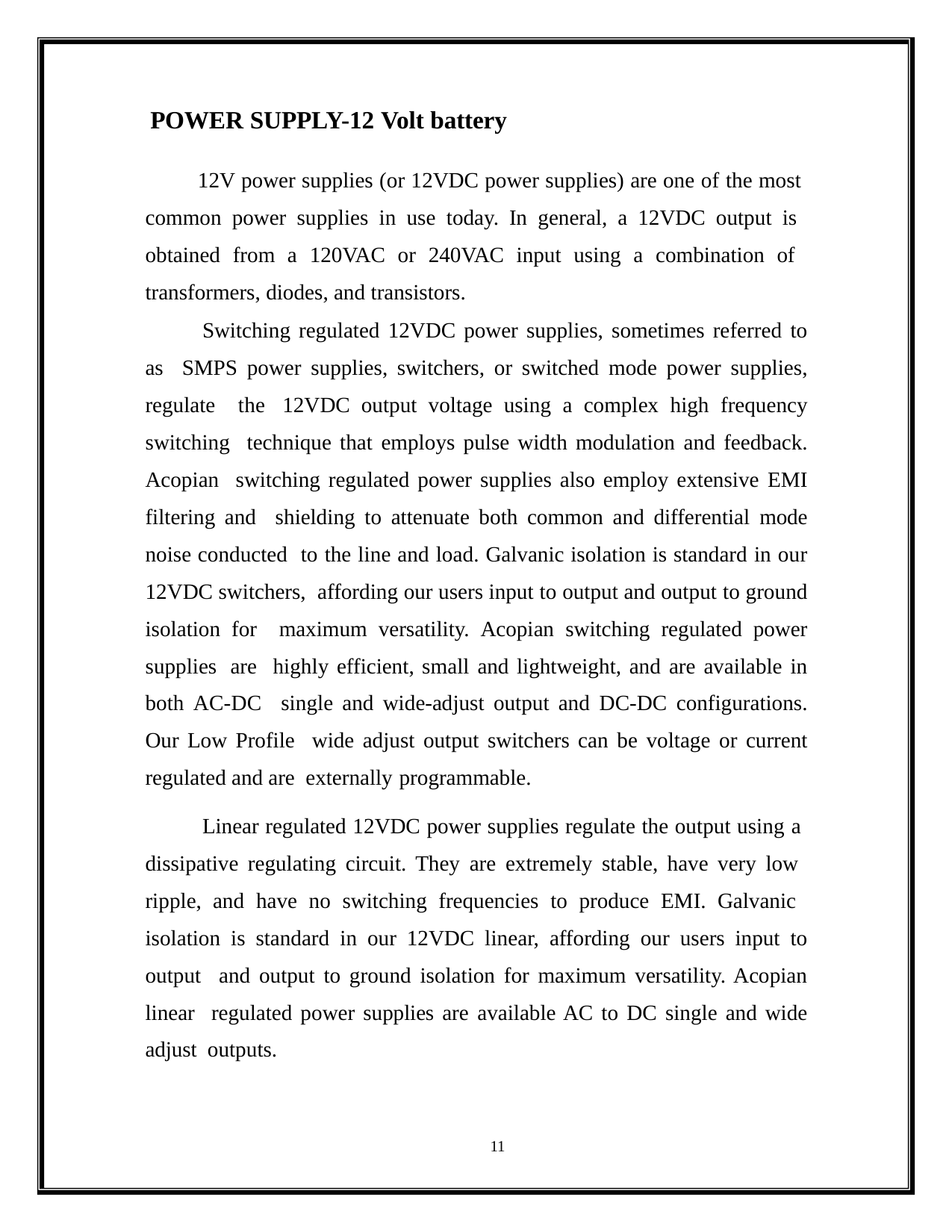

POWER SUPPLY-12 Volt battery
12V power supplies (or 12VDC power supplies) are one of the most  common power supplies in use today. In general, a 12VDC output is  obtained from a 120VAC or 240VAC input using a combination of  transformers, diodes, and transistors.
Switching regulated 12VDC power supplies, sometimes referred to as  SMPS power supplies, switchers, or switched mode power supplies, regulate  the 12VDC output voltage using a complex high frequency switching  technique that employs pulse width modulation and feedback. Acopian  switching regulated power supplies also employ extensive EMI filtering and  shielding to attenuate both common and differential mode noise conducted  to the line and load. Galvanic isolation is standard in our 12VDC switchers,  affording our users input to output and output to ground isolation for  maximum versatility. Acopian switching regulated power supplies are  highly efficient, small and lightweight, and are available in both AC-DC  single and wide-adjust output and DC-DC configurations. Our Low Profile  wide adjust output switchers can be voltage or current regulated and are  externally programmable.
Linear regulated 12VDC power supplies regulate the output using a  dissipative regulating circuit. They are extremely stable, have very low  ripple, and have no switching frequencies to produce EMI. Galvanic  isolation is standard in our 12VDC linear, affording our users input to output  and output to ground isolation for maximum versatility. Acopian linear  regulated power supplies are available AC to DC single and wide adjust  outputs.
11